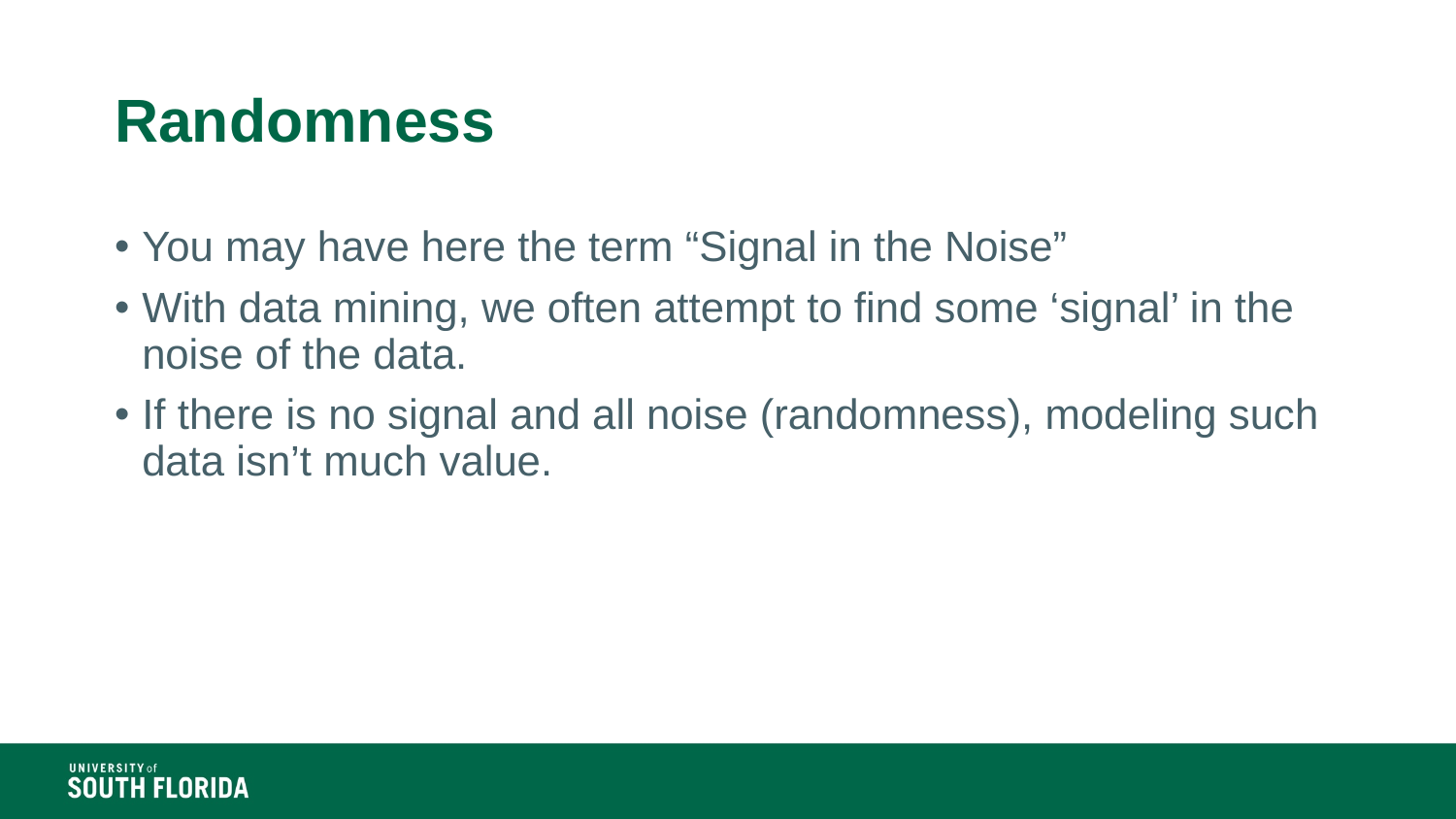

# Randomness
You may have here the term “Signal in the Noise”
With data mining, we often attempt to find some ‘signal’ in the noise of the data.
If there is no signal and all noise (randomness), modeling such data isn’t much value.